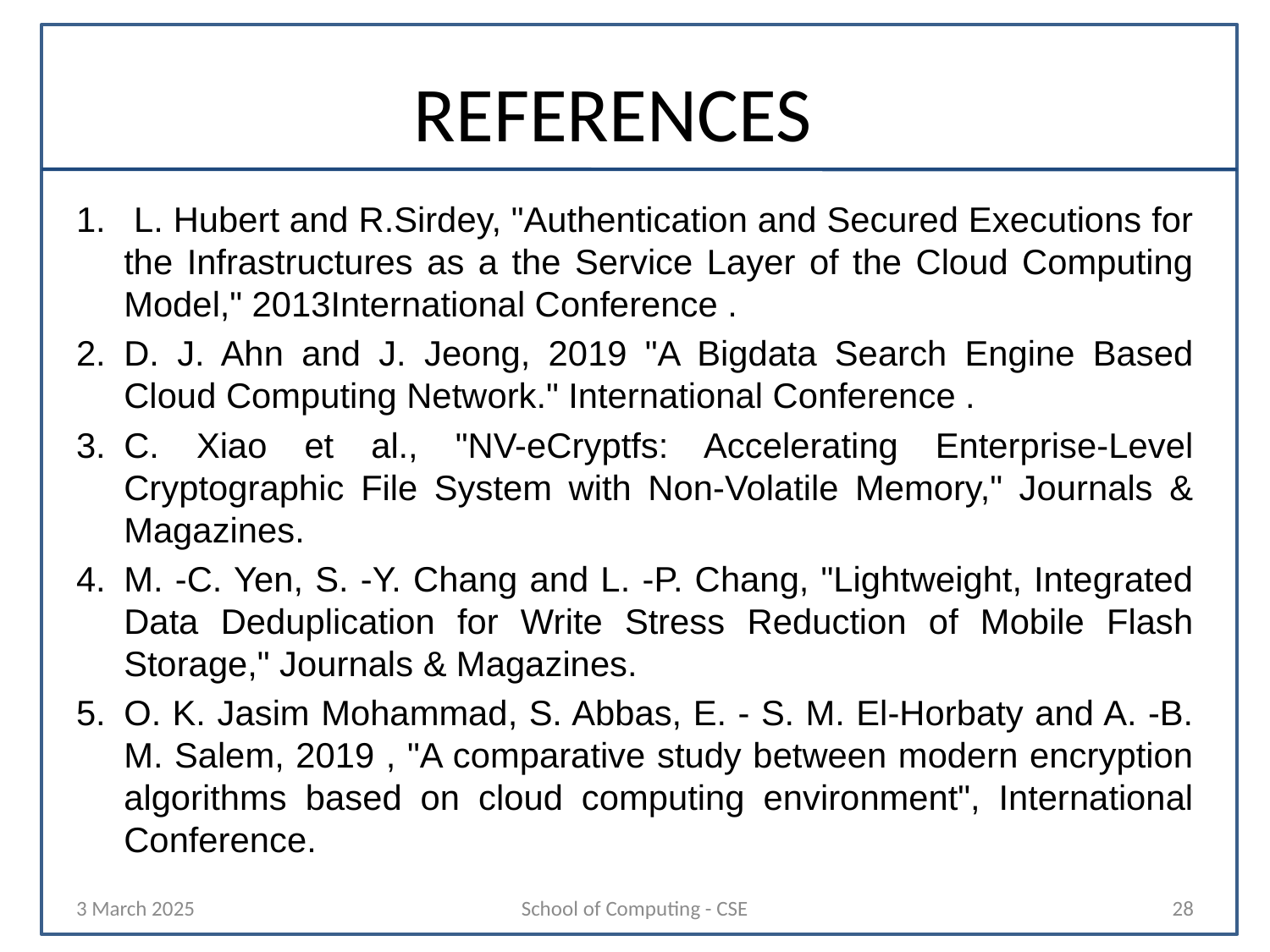

# REFERENCES
 L. Hubert and R.Sirdey, "Authentication and Secured Executions for the Infrastructures as a the Service Layer of the Cloud Computing Model," 2013International Conference .
D. J. Ahn and J. Jeong, 2019 "A Bigdata Search Engine Based Cloud Computing Network." International Conference .
C. Xiao et al., "NV-eCryptfs: Accelerating Enterprise-Level Cryptographic File System with Non-Volatile Memory," Journals & Magazines.
M. -C. Yen, S. -Y. Chang and L. -P. Chang, "Lightweight, Integrated Data Deduplication for Write Stress Reduction of Mobile Flash Storage," Journals & Magazines.
O. K. Jasim Mohammad, S. Abbas, E. - S. M. El-Horbaty and A. -B. M. Salem, 2019 , "A comparative study between modern encryption algorithms based on cloud computing environment", International Conference.

3 March 2025
School of Computing - CSE
28